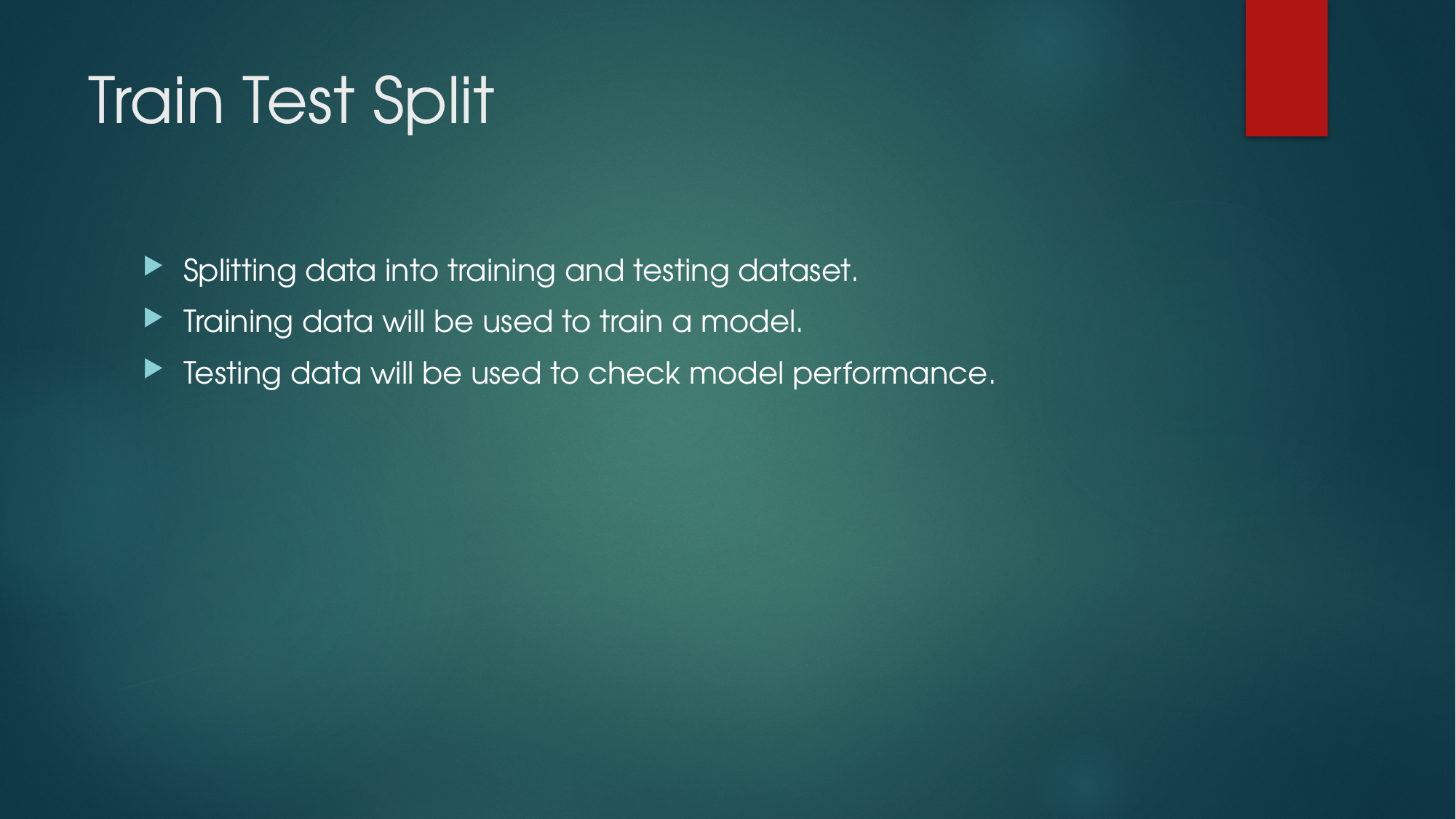

# Train Test Split
Splitting data into training and testing dataset.
Training data will be used to train a model.
Testing data will be used to check model performance.